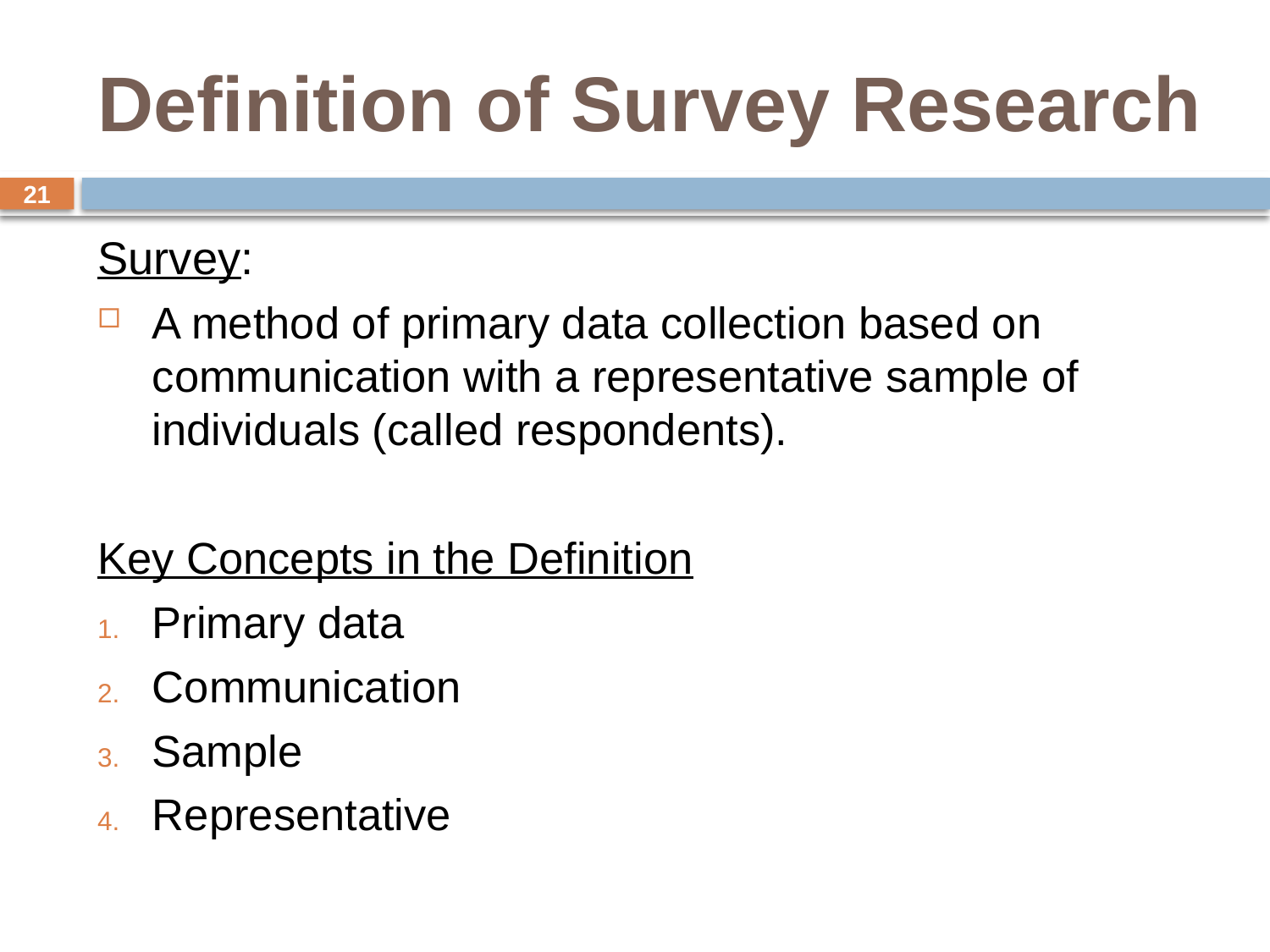

# Definition of Survey Research
21
Survey:
A method of primary data collection based on communication with a representative sample of individuals (called respondents).

Key Concepts in the Definition
Primary data
Communication
Sample
Representative